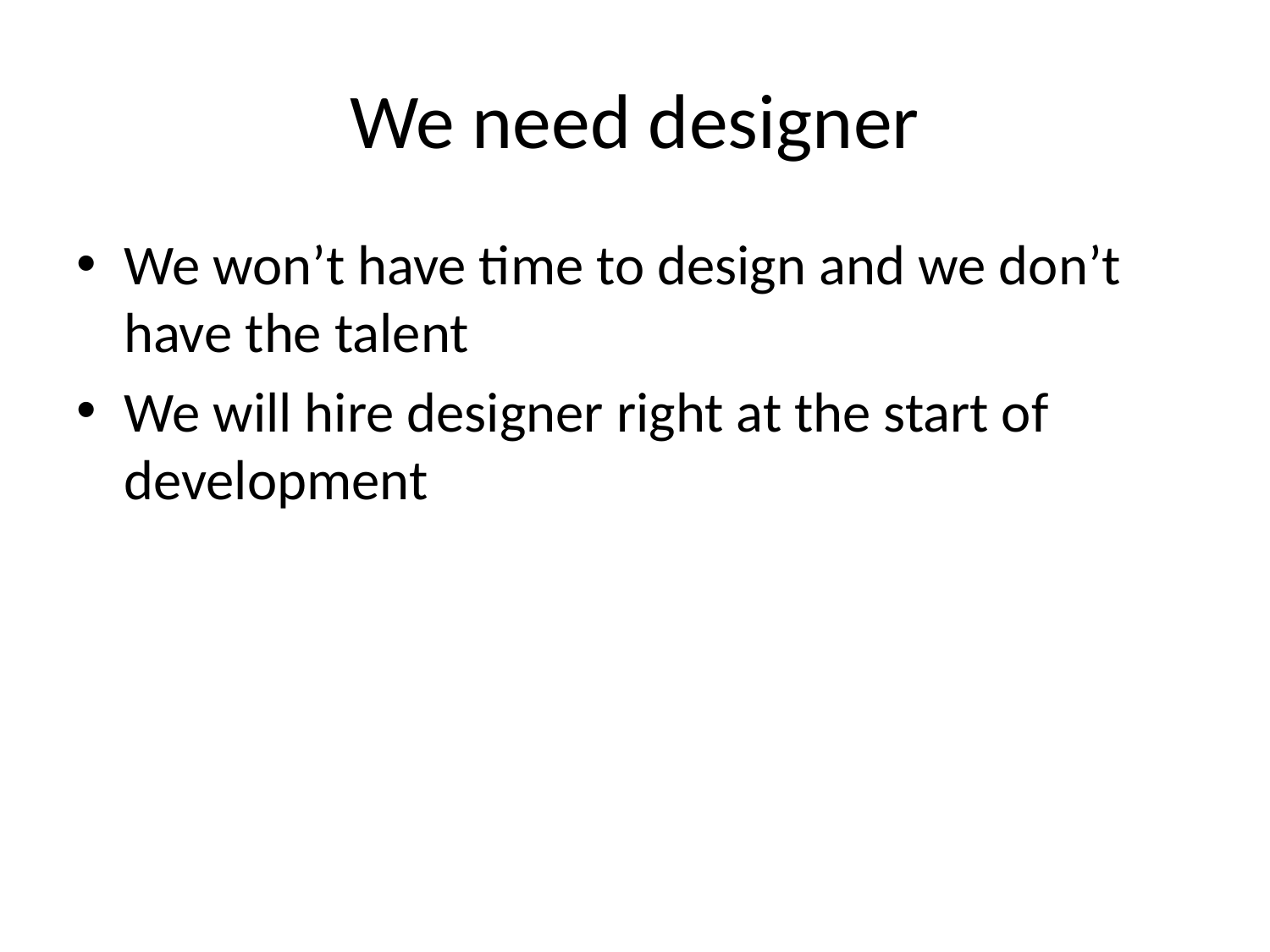

# We need designer
We won’t have time to design and we don’t have the talent
We will hire designer right at the start of development